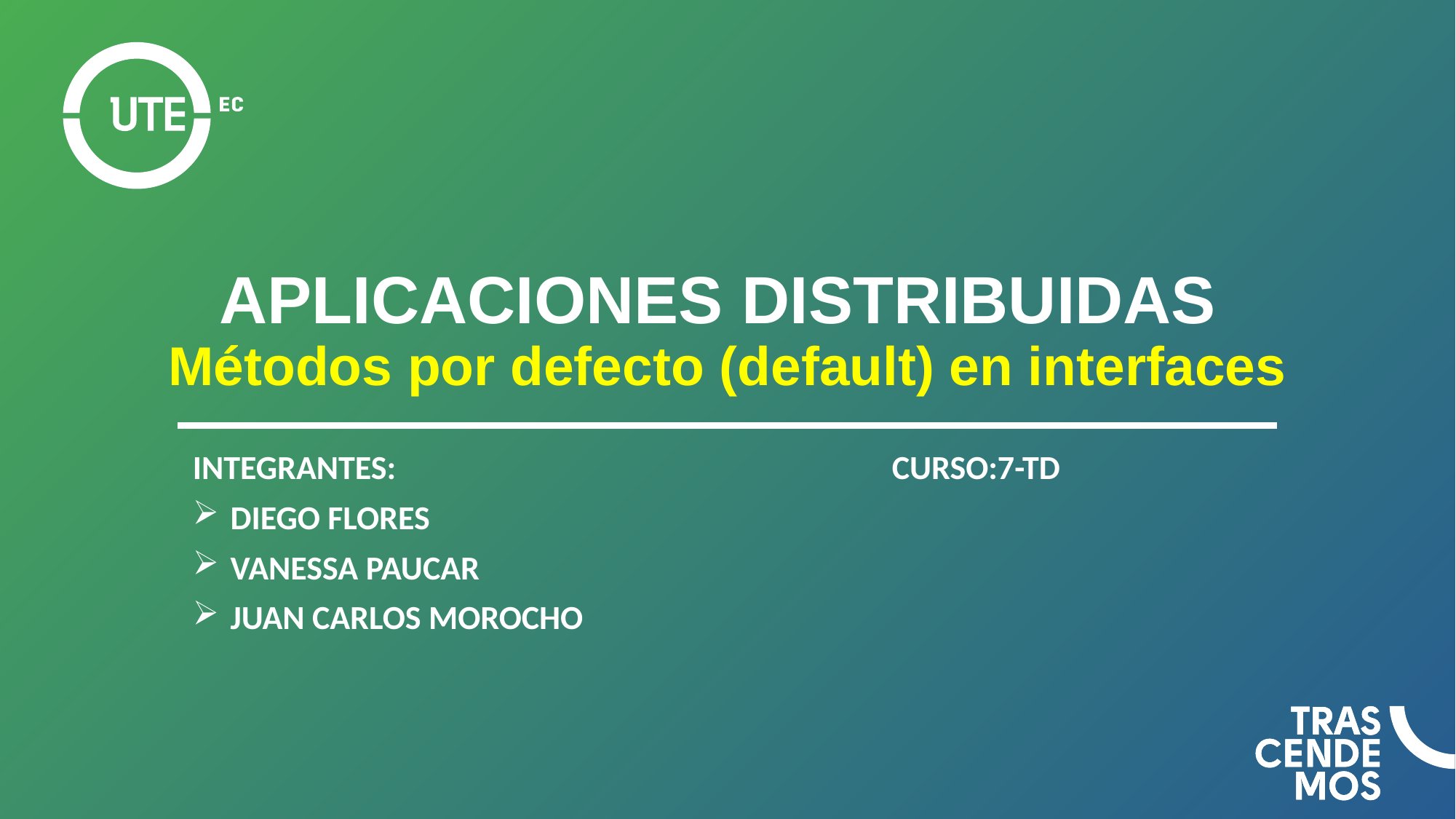

# APLICACIONES DISTRIBUIDAS Métodos por defecto (default) en interfaces
INTEGRANTES:                                                                 CURSO:7-TD
DIEGO FLORES
VANESSA PAUCAR
JUAN CARLOS MOROCHO